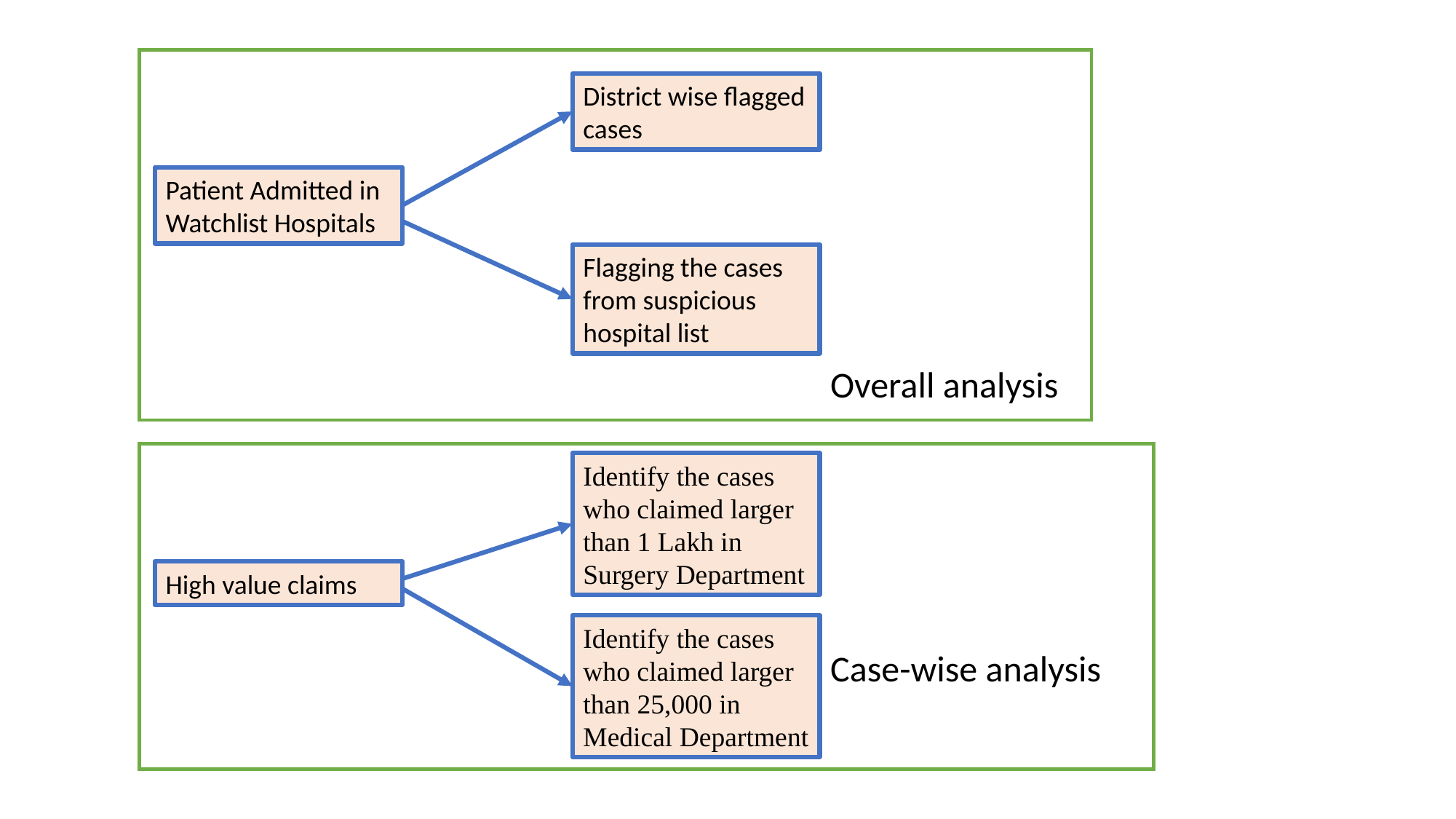

District wise flagged cases
Patient Admitted in Watchlist Hospitals
Flagging the cases from suspicious hospital list
Overall analysis

Identify the cases who claimed larger than 1 Lakh in Surgery Department
High value claims
Identify the cases who claimed larger than 25,000 in Medical Department
Case-wise analysis